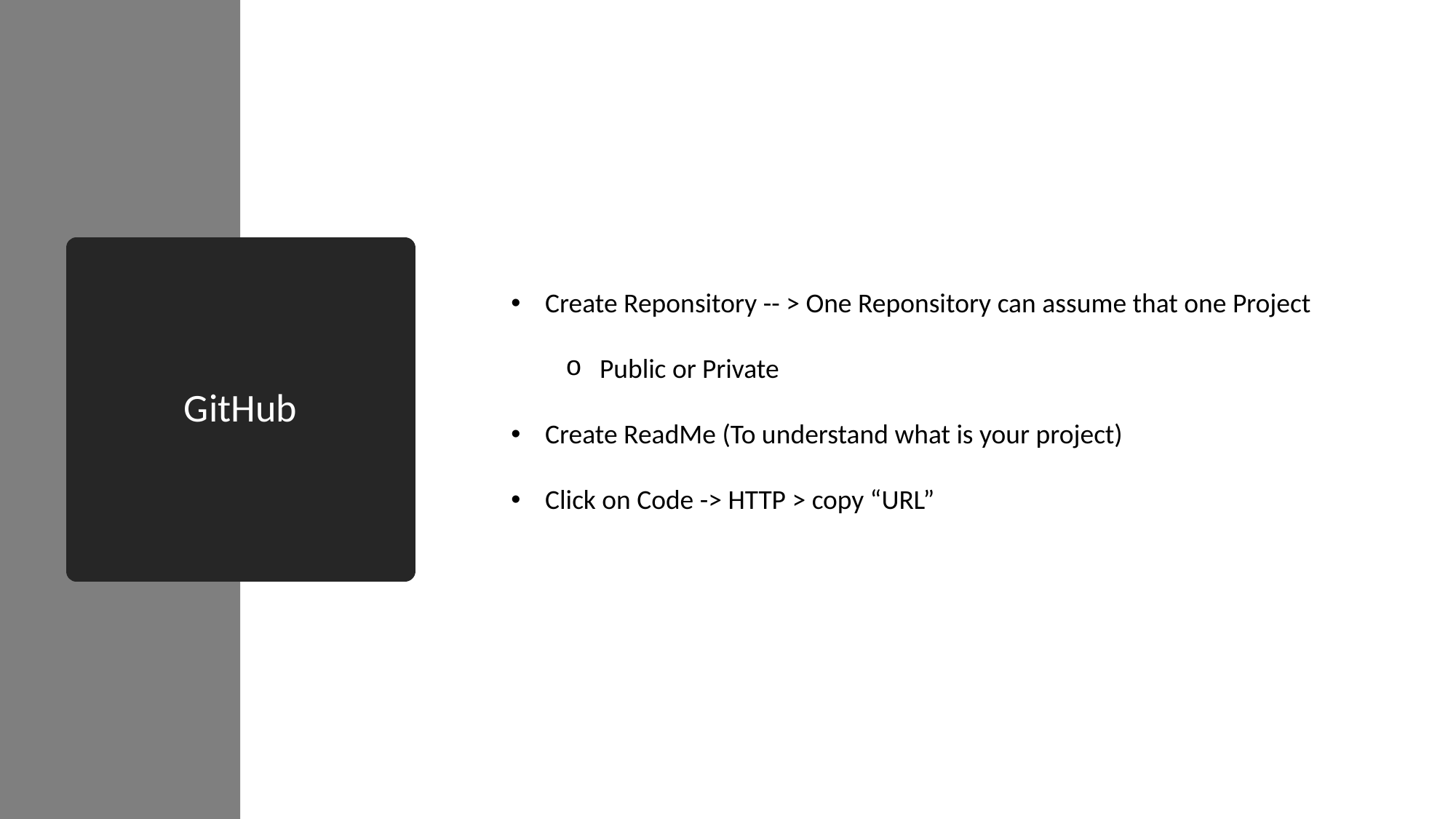

# GitHub
Create Reponsitory -- > One Reponsitory can assume that one Project
Public or Private
Create ReadMe (To understand what is your project)
Click on Code -> HTTP > copy “URL”